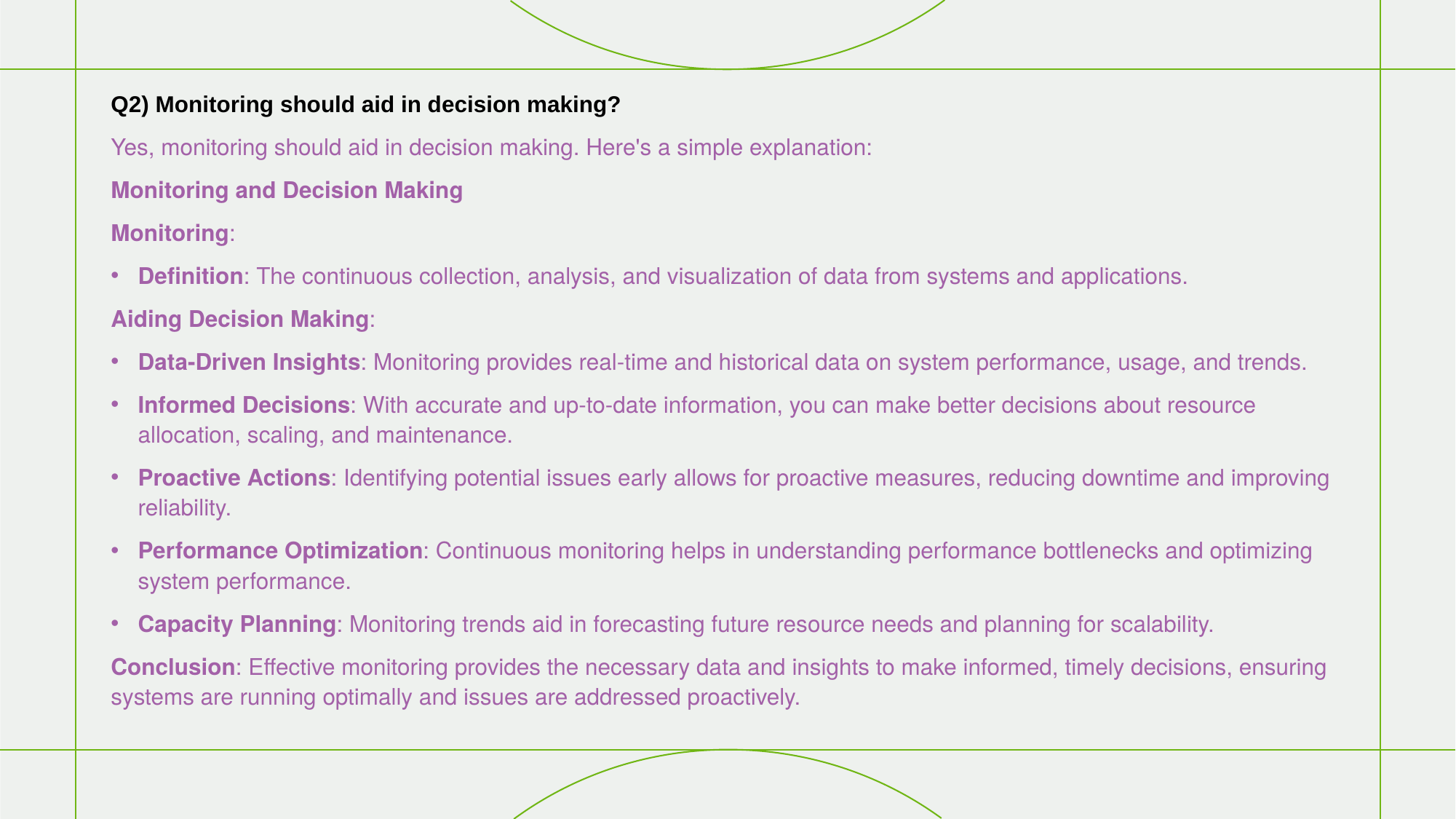

Q2) Monitoring should aid in decision making?
Yes, monitoring should aid in decision making. Here's a simple explanation:
Monitoring and Decision Making
Monitoring:
Definition: The continuous collection, analysis, and visualization of data from systems and applications.
Aiding Decision Making:
Data-Driven Insights: Monitoring provides real-time and historical data on system performance, usage, and trends.
Informed Decisions: With accurate and up-to-date information, you can make better decisions about resource allocation, scaling, and maintenance.
Proactive Actions: Identifying potential issues early allows for proactive measures, reducing downtime and improving reliability.
Performance Optimization: Continuous monitoring helps in understanding performance bottlenecks and optimizing system performance.
Capacity Planning: Monitoring trends aid in forecasting future resource needs and planning for scalability.
Conclusion: Effective monitoring provides the necessary data and insights to make informed, timely decisions, ensuring systems are running optimally and issues are addressed proactively.